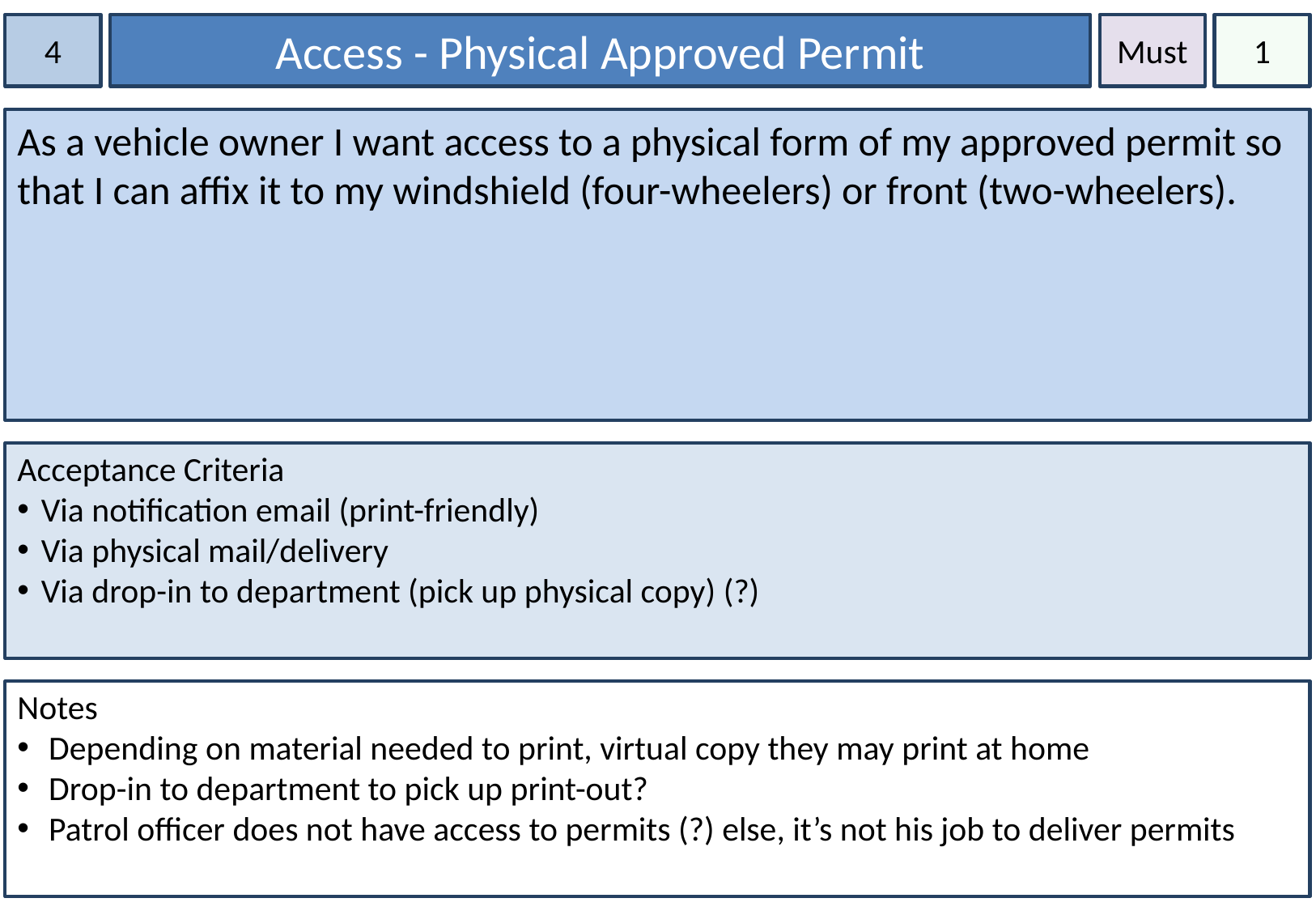

4
Access - Physical Approved Permit
Must
1
As a vehicle owner I want access to a physical form of my approved permit so that I can affix it to my windshield (four-wheelers) or front (two-wheelers).
Acceptance Criteria
Via notification email (print-friendly)
Via physical mail/delivery
Via drop-in to department (pick up physical copy) (?)
Notes
 Depending on material needed to print, virtual copy they may print at home
 Drop-in to department to pick up print-out?
 Patrol officer does not have access to permits (?) else, it’s not his job to deliver permits